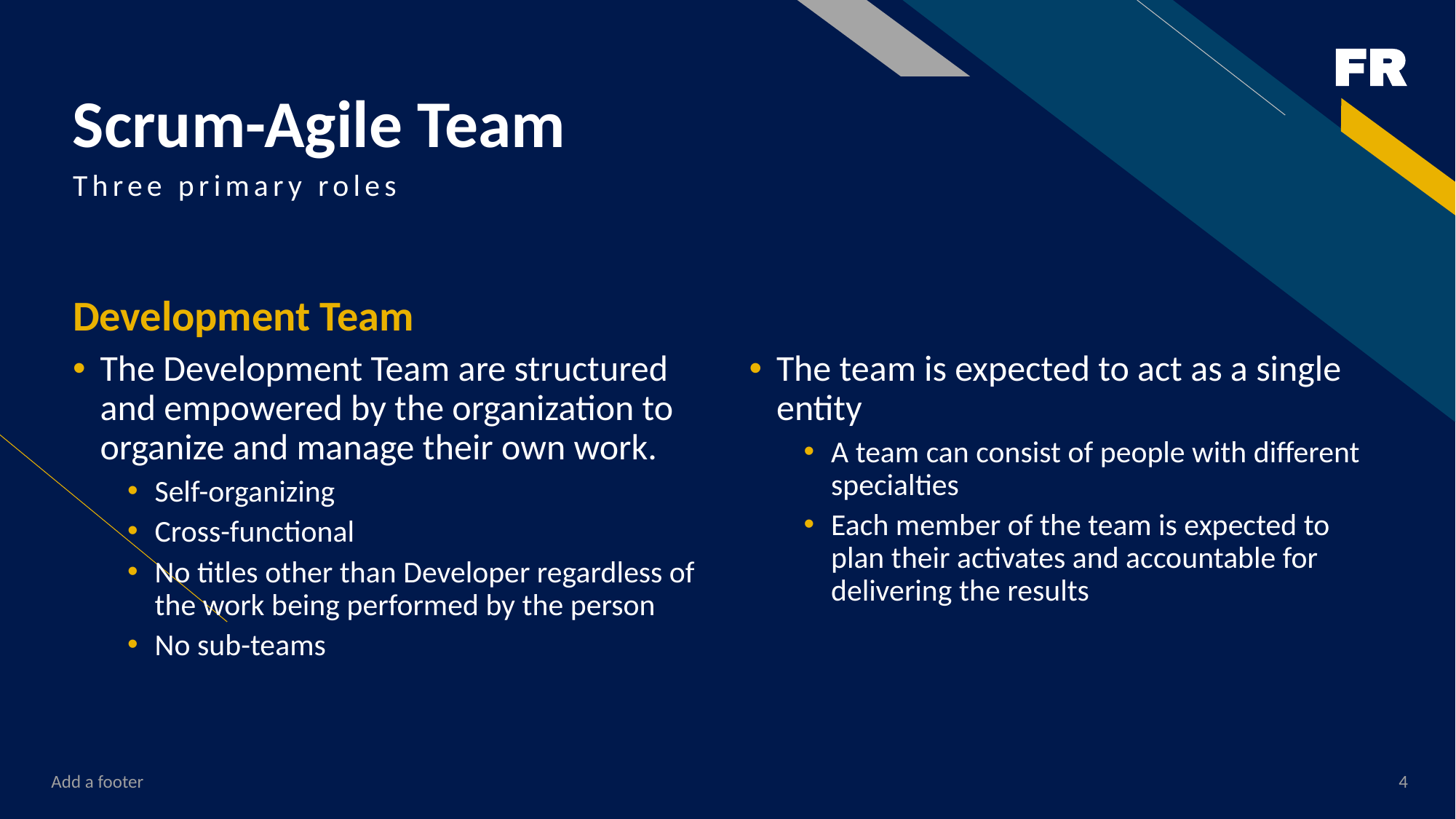

# Scrum-Agile Team
Three primary roles
Development Team
The Development Team are structured and empowered by the organization to organize and manage their own work.
Self-organizing
Cross-functional
No titles other than Developer regardless of the work being performed by the person
No sub-teams
The team is expected to act as a single entity
A team can consist of people with different specialties
Each member of the team is expected to plan their activates and accountable for delivering the results
Add a footer
4